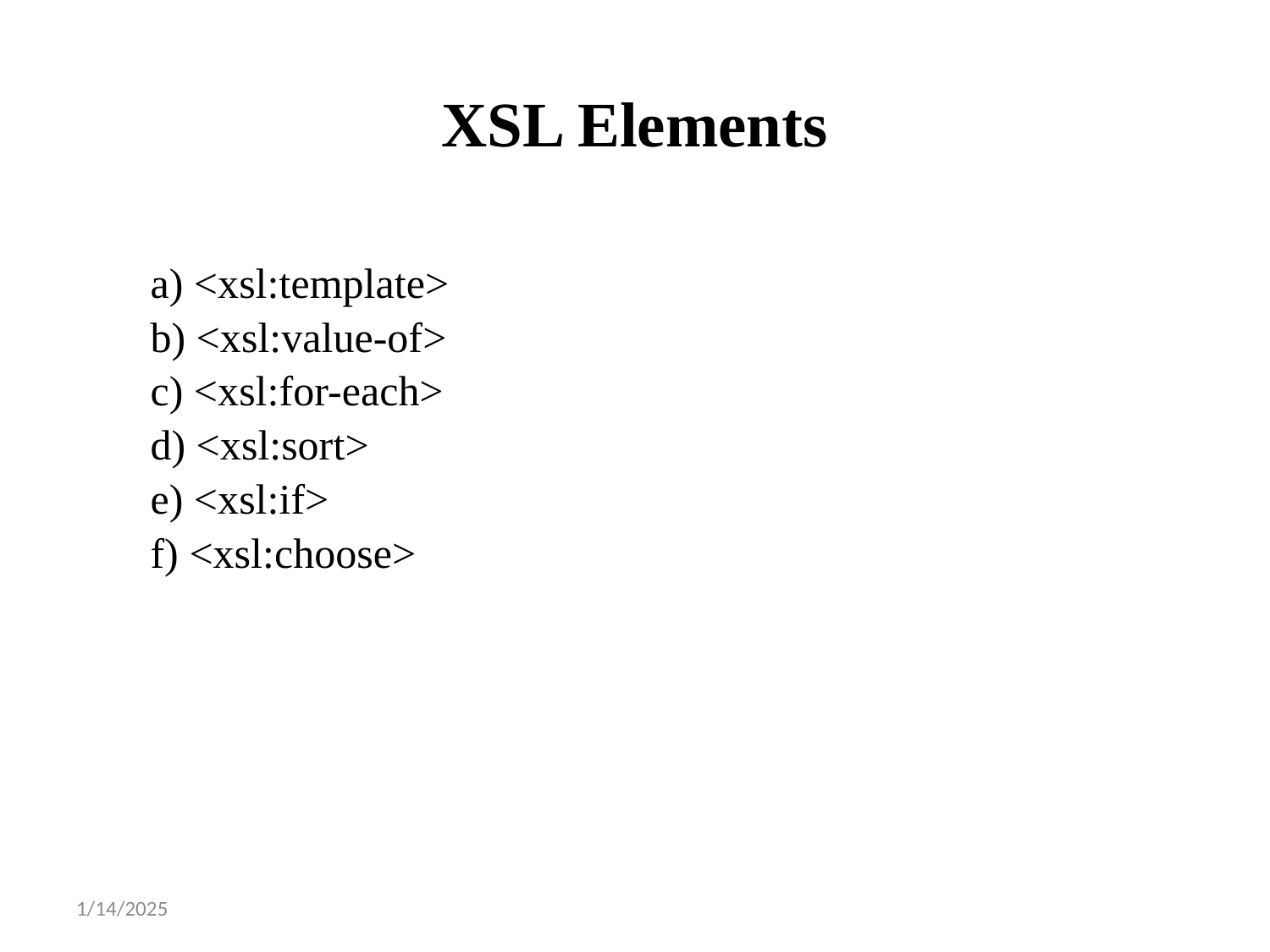

# XSL Elements

    a) <xsl:template>
    b) <xsl:value-of>
    c) <xsl:for-each>
    d) <xsl:sort>
    e) <xsl:if>
    f) <xsl:choose>

1/14/2025